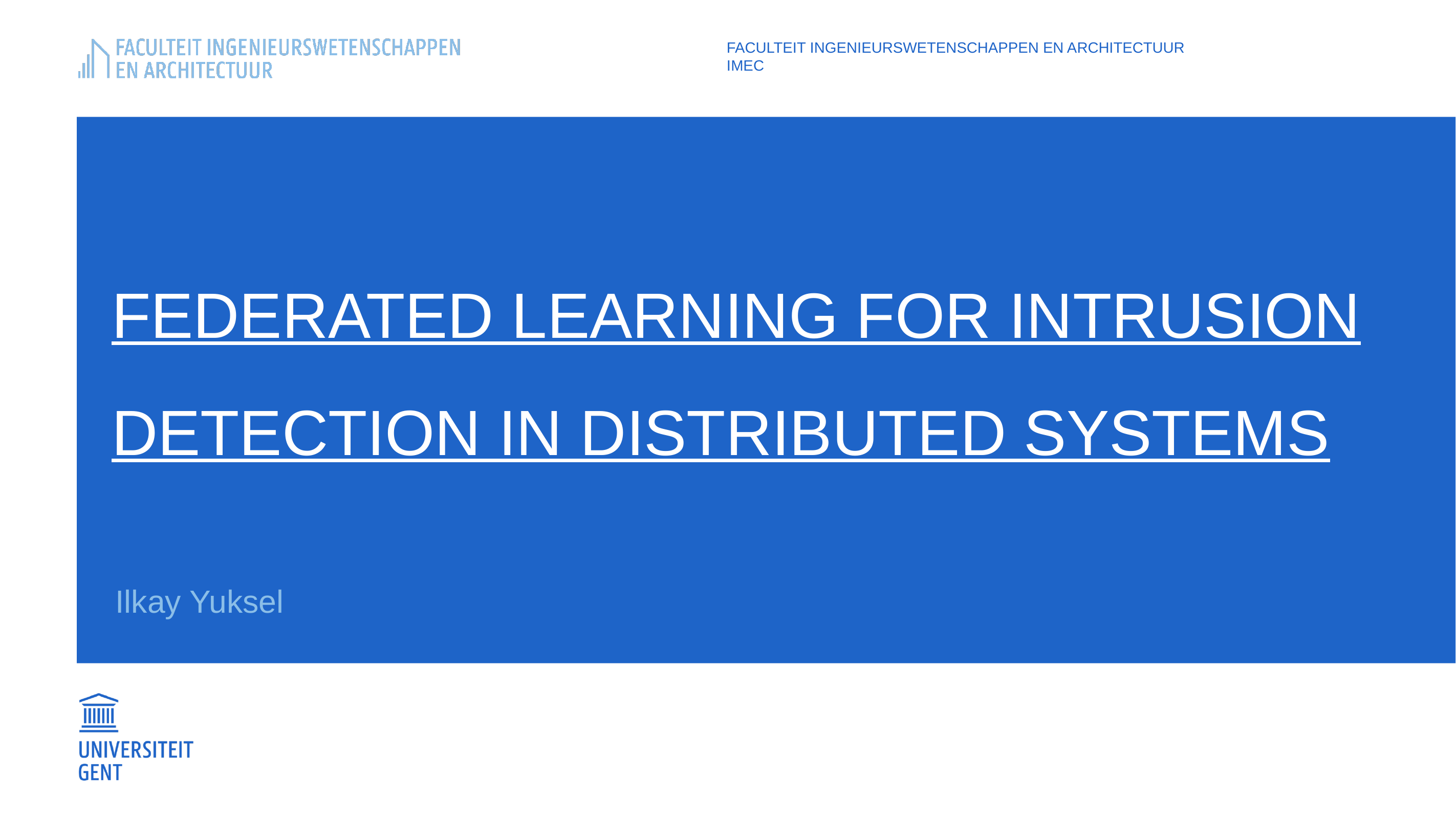

Faculteit Ingenieurswetenschappen en Architectuur
IMEC
# Federated Learning for intrusion detection in distributed systems
Ilkay Yuksel